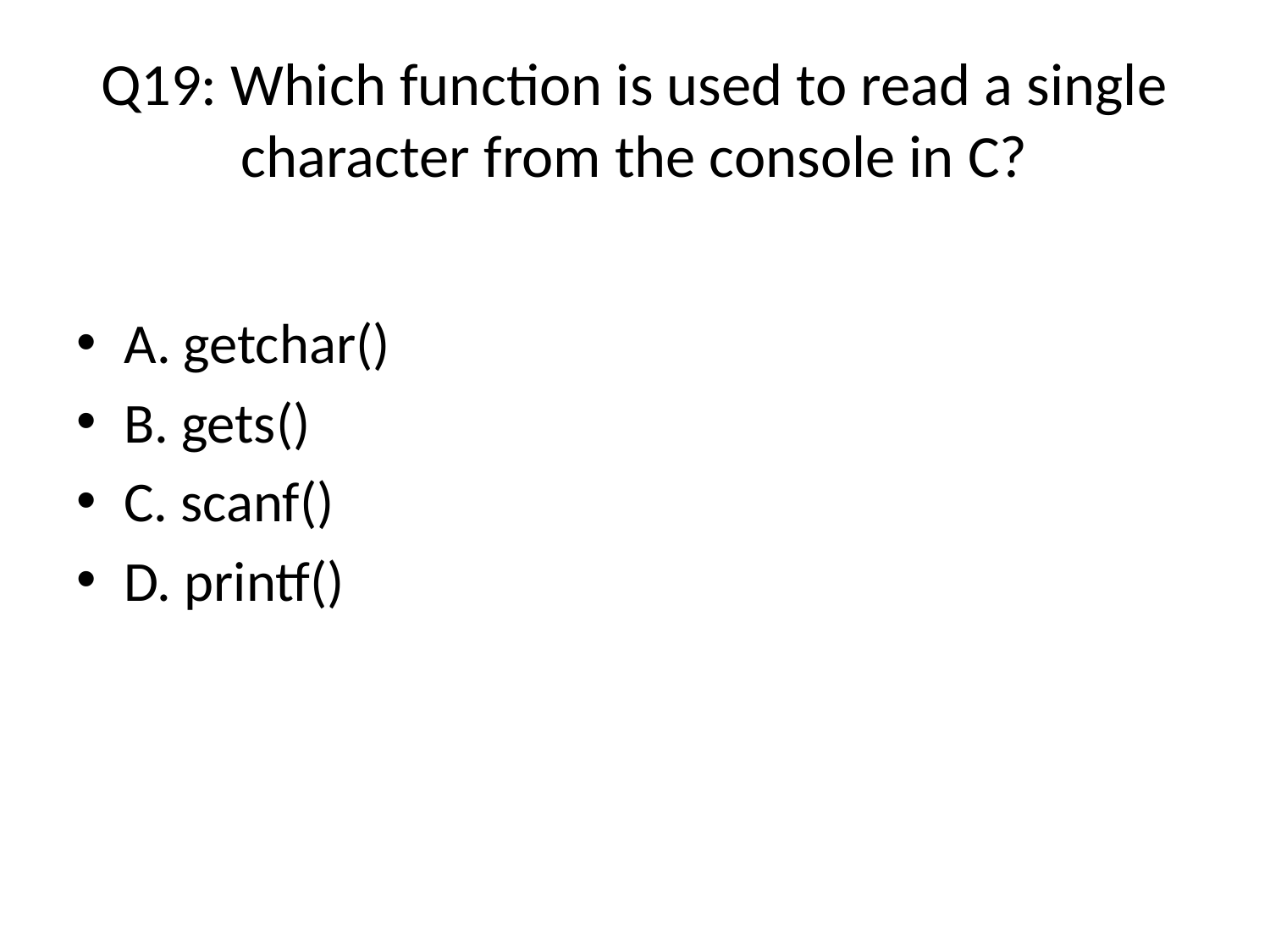

# Q19: Which function is used to read a single character from the console in C?

A. getchar() (Answer)
B. gets()
C. scanf()
D. printf()